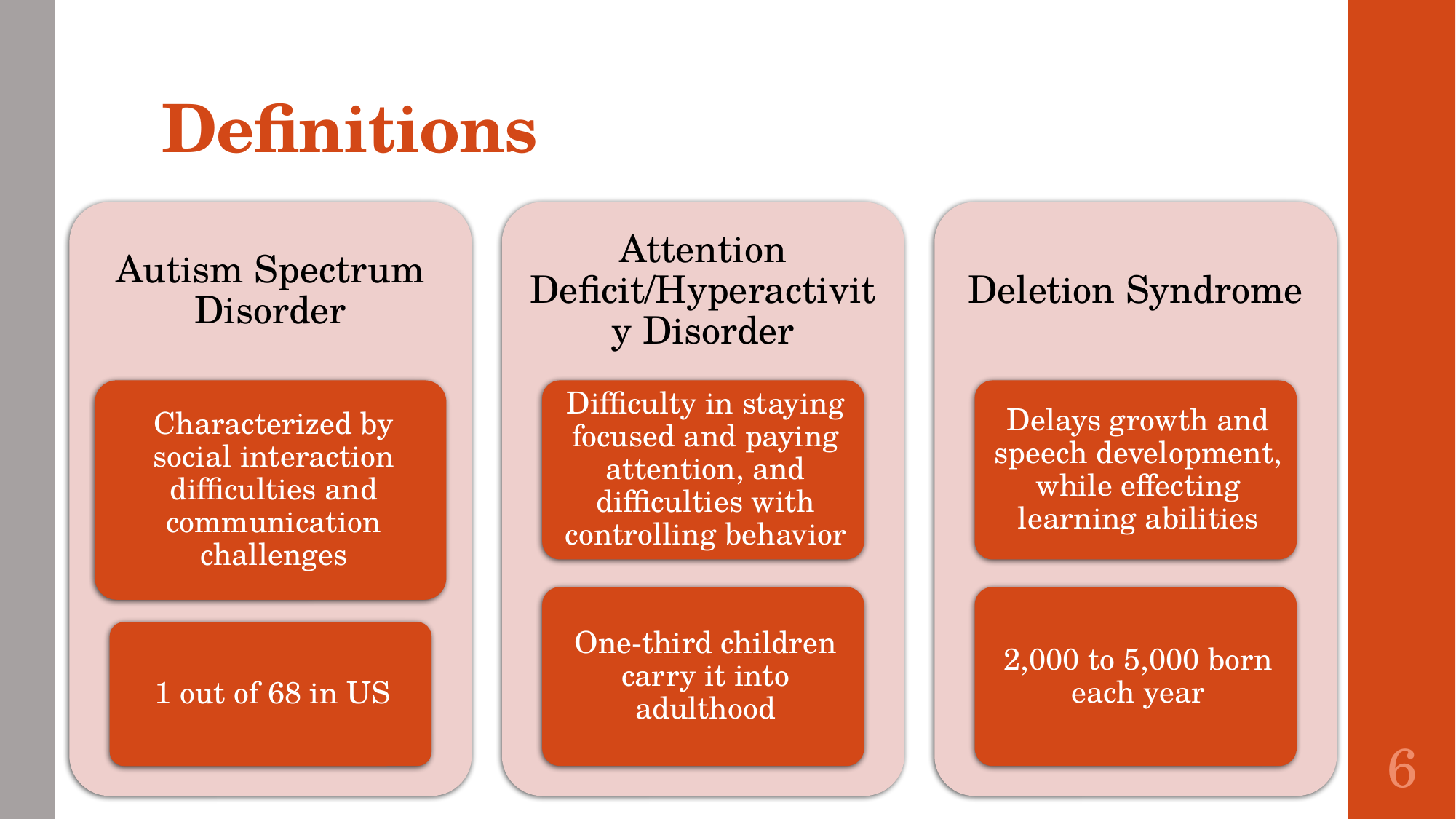

# Definitions
Autism Spectrum Disorder
Characterized by social interaction difficulties and communication challenges
1 out of 68 in US
Attention Deficit/Hyperactivity Disorder
Difficulty in staying focused and paying attention, and difficulties with controlling behavior
One-third children carry it into adulthood
Deletion Syndrome
Delays growth and speech development, while effecting learning abilities
2,000 to 5,000 born each year
6